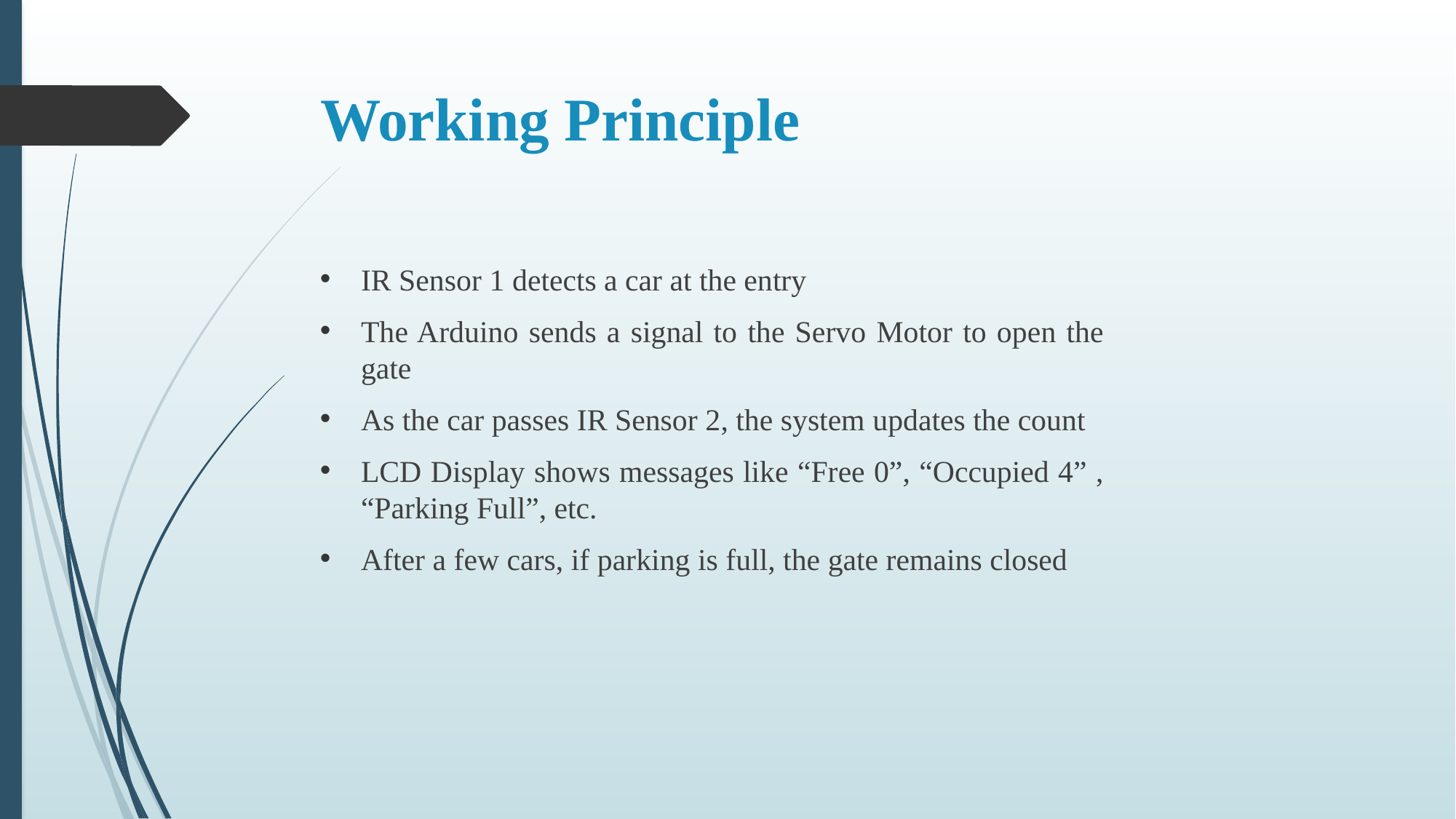

# Working Principle
IR Sensor 1 detects a car at the entry
The Arduino sends a signal to the Servo Motor to open the gate
As the car passes IR Sensor 2, the system updates the count
LCD Display shows messages like “Free 0”, “Occupied 4” , “Parking Full”, etc.
After a few cars, if parking is full, the gate remains closed